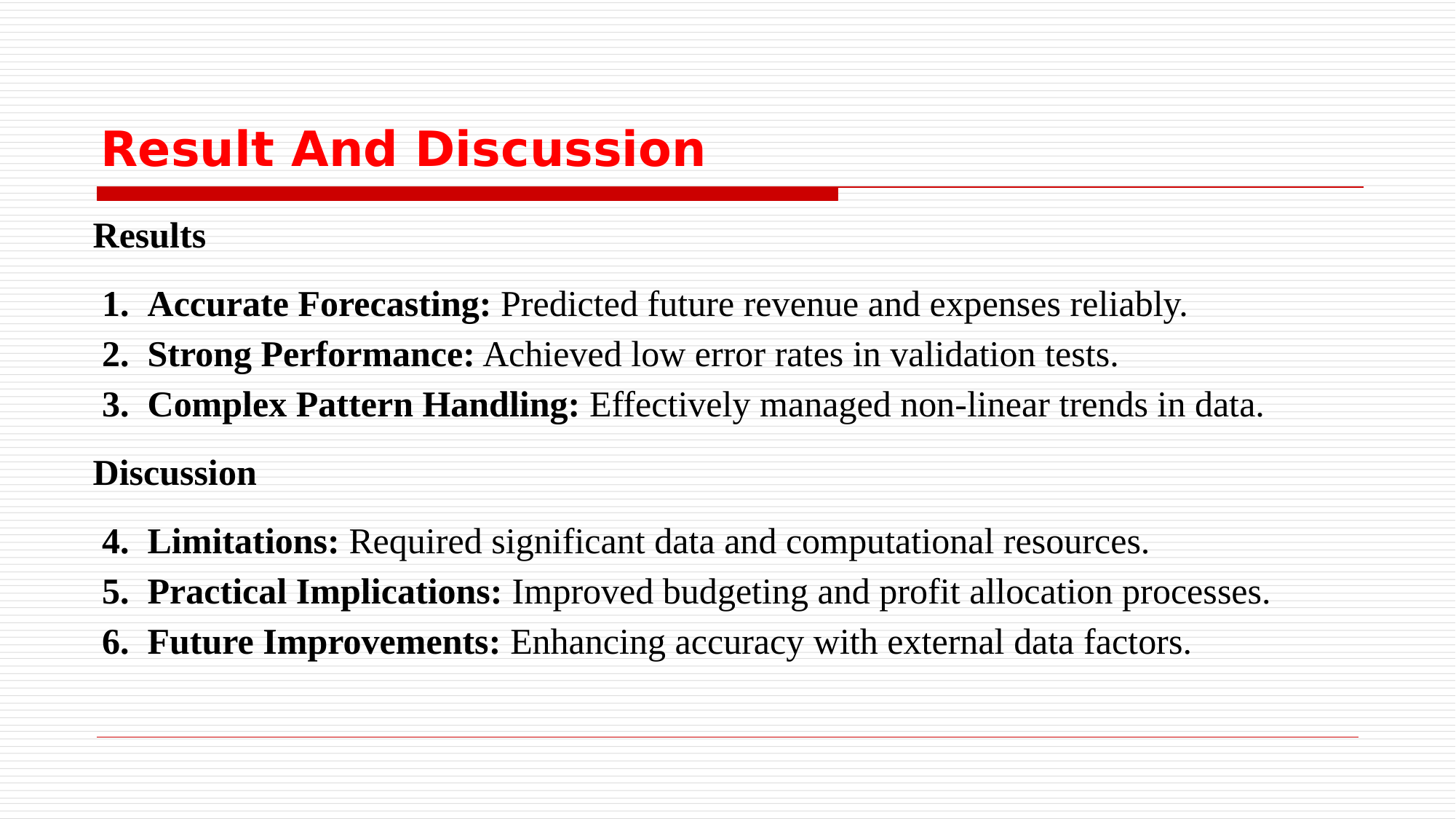

# Result And Discussion
Results
Accurate Forecasting: Predicted future revenue and expenses reliably.
Strong Performance: Achieved low error rates in validation tests.
Complex Pattern Handling: Effectively managed non-linear trends in data.
Discussion
Limitations: Required significant data and computational resources.
Practical Implications: Improved budgeting and profit allocation processes.
Future Improvements: Enhancing accuracy with external data factors.